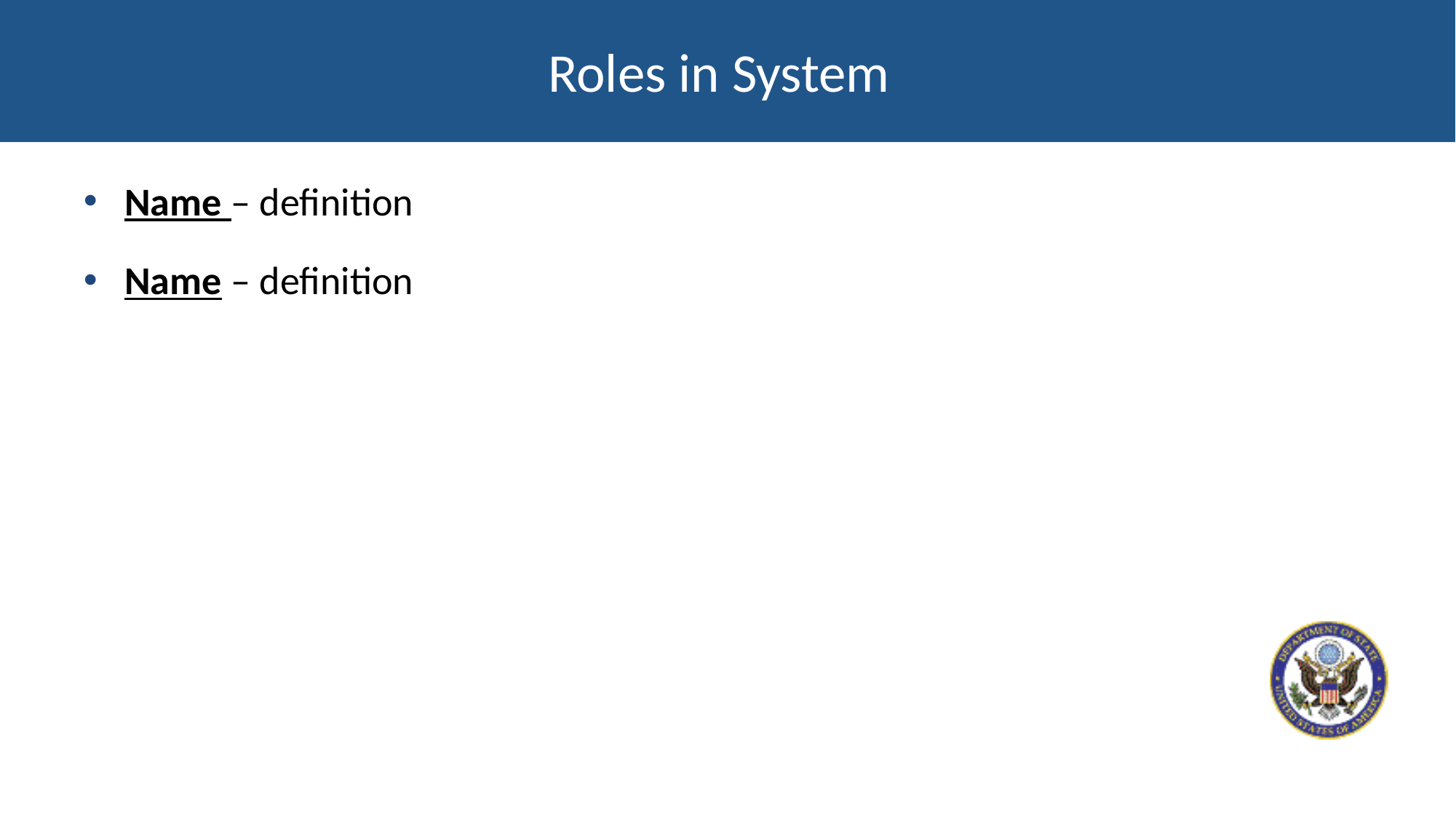

Roles in System
Name – definition
Name – definition